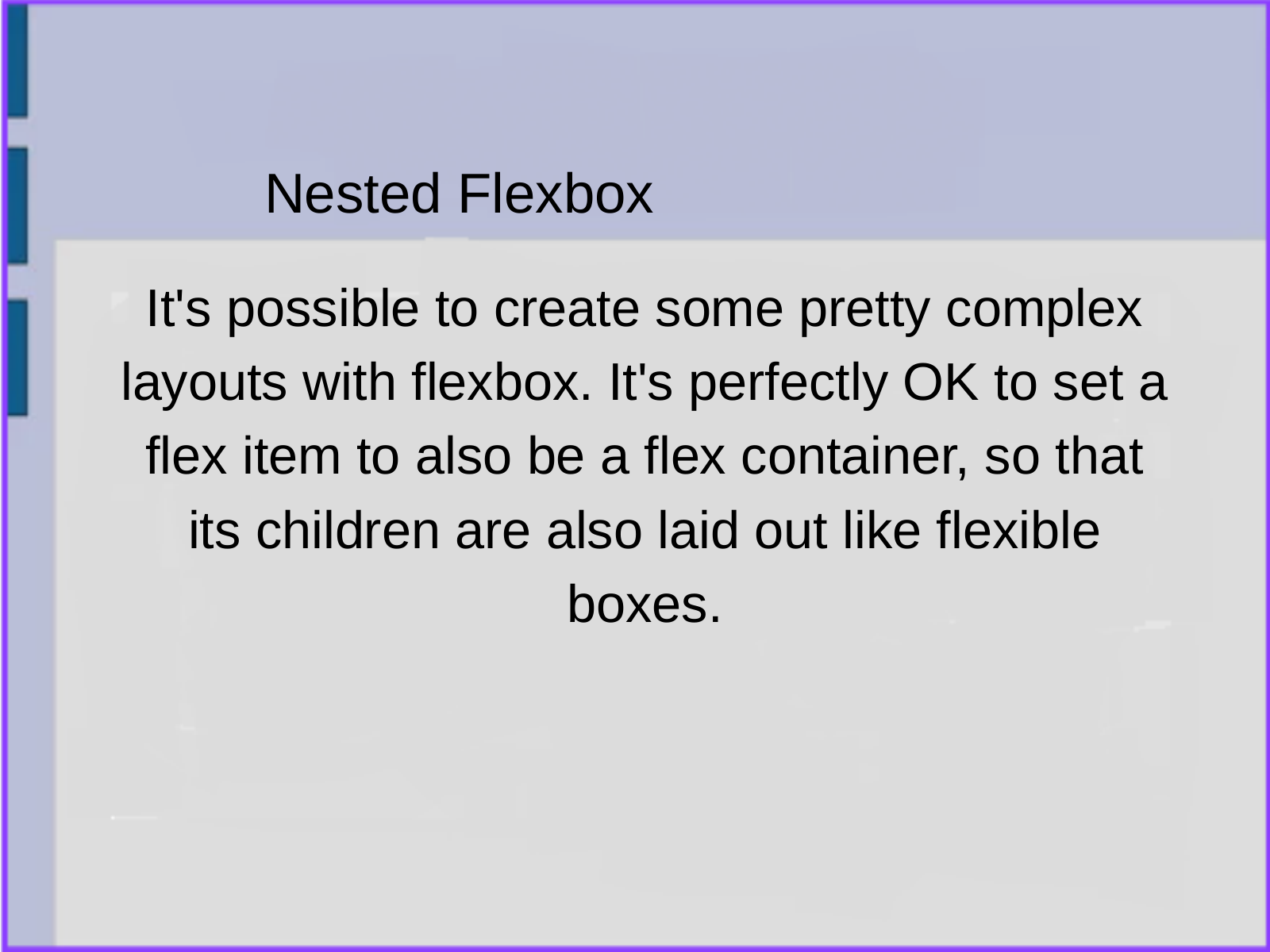

Nested Flexbox

It's possible to create some pretty complex layouts with flexbox. It's perfectly OK to set a flex item to also be a flex container, so that its children are also laid out like flexible boxes.